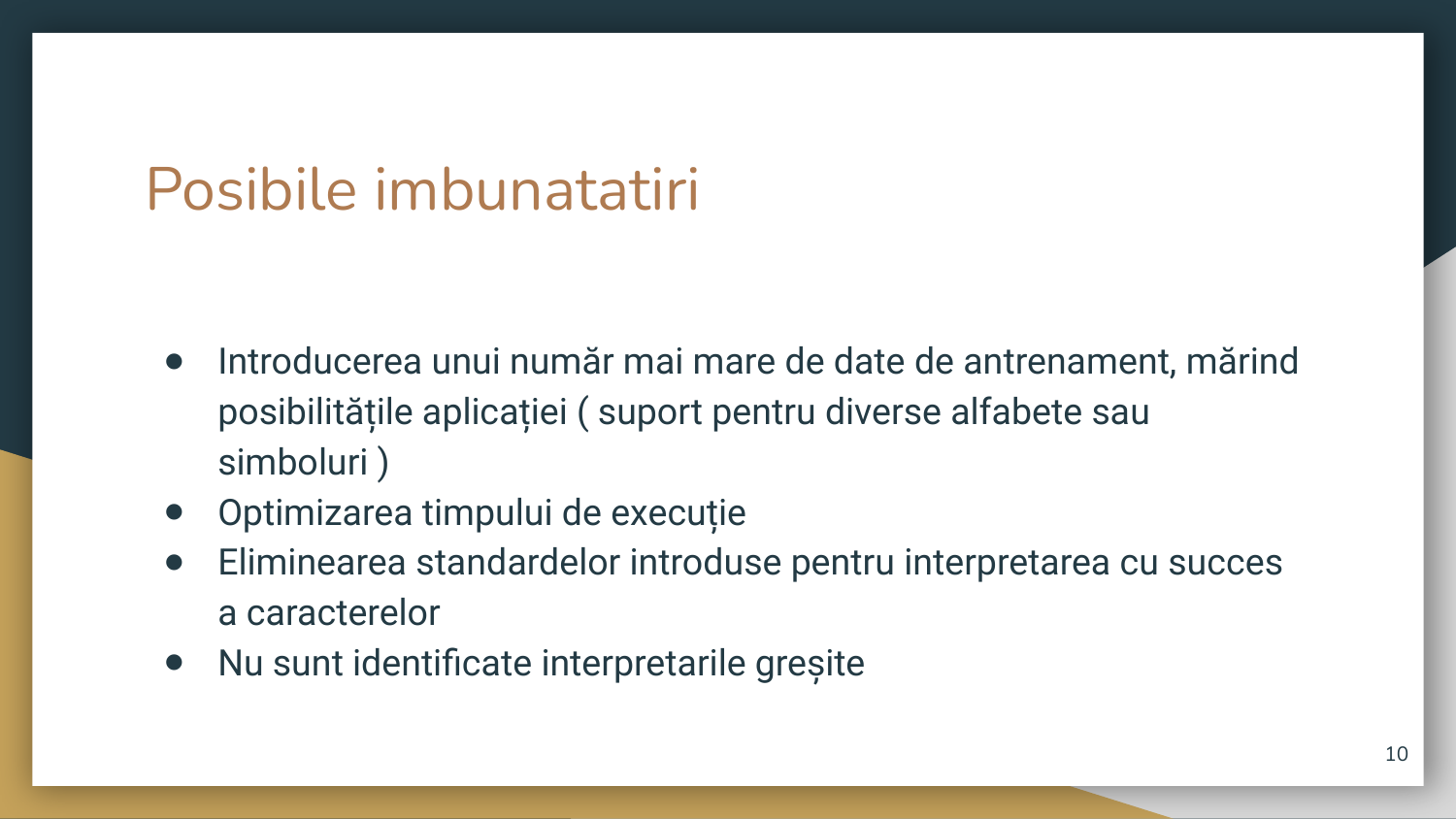

# Posibile imbunatatiri
Introducerea unui număr mai mare de date de antrenament, mărind posibilitățile aplicației ( suport pentru diverse alfabete sau simboluri )
Optimizarea timpului de execuție
Eliminearea standardelor introduse pentru interpretarea cu succes a caracterelor
Nu sunt identificate interpretarile greșite
10